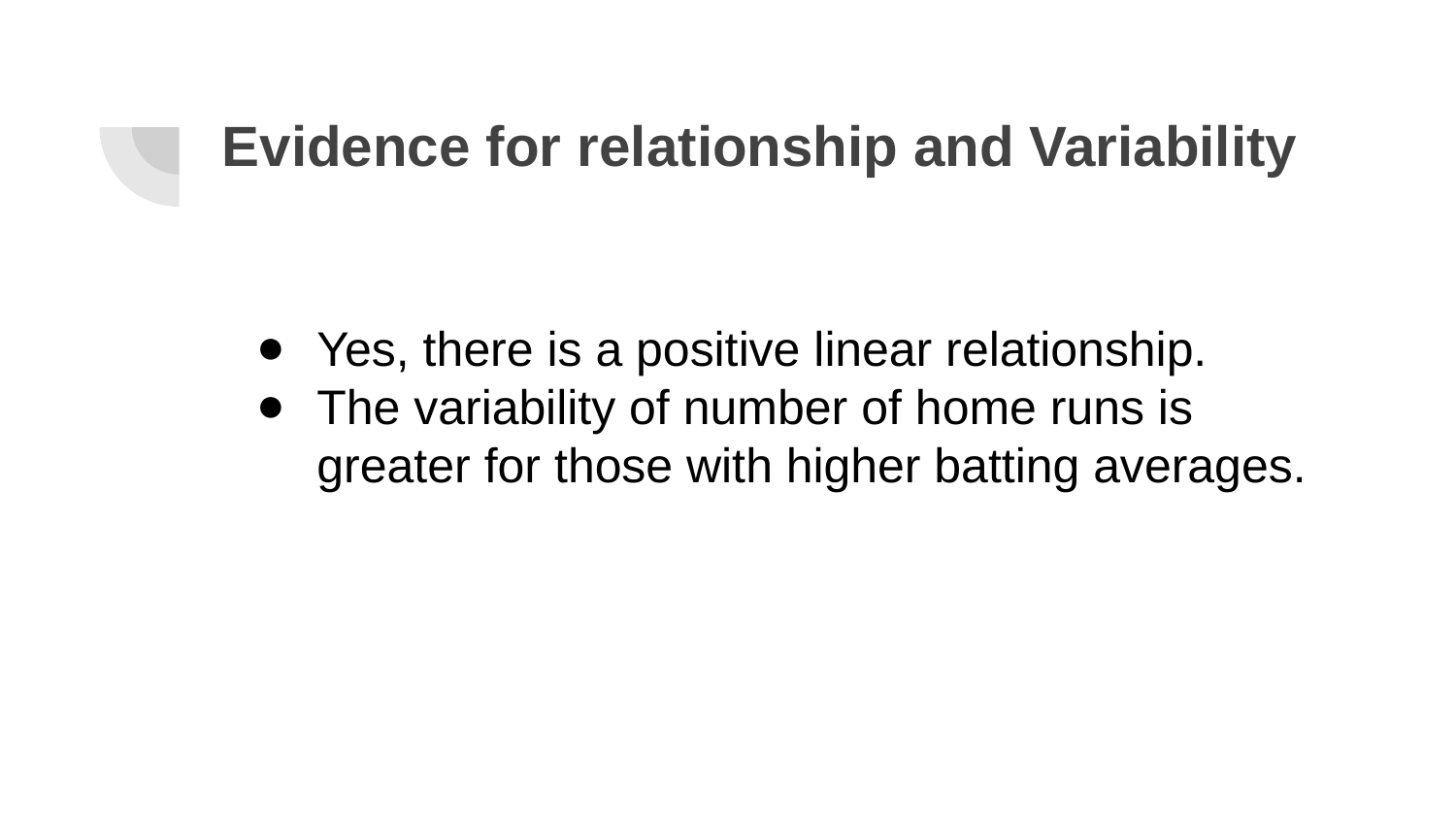

# Evidence for relationship and Variability
Yes, there is a positive linear relationship.
The variability of number of home runs is greater for those with higher batting averages.